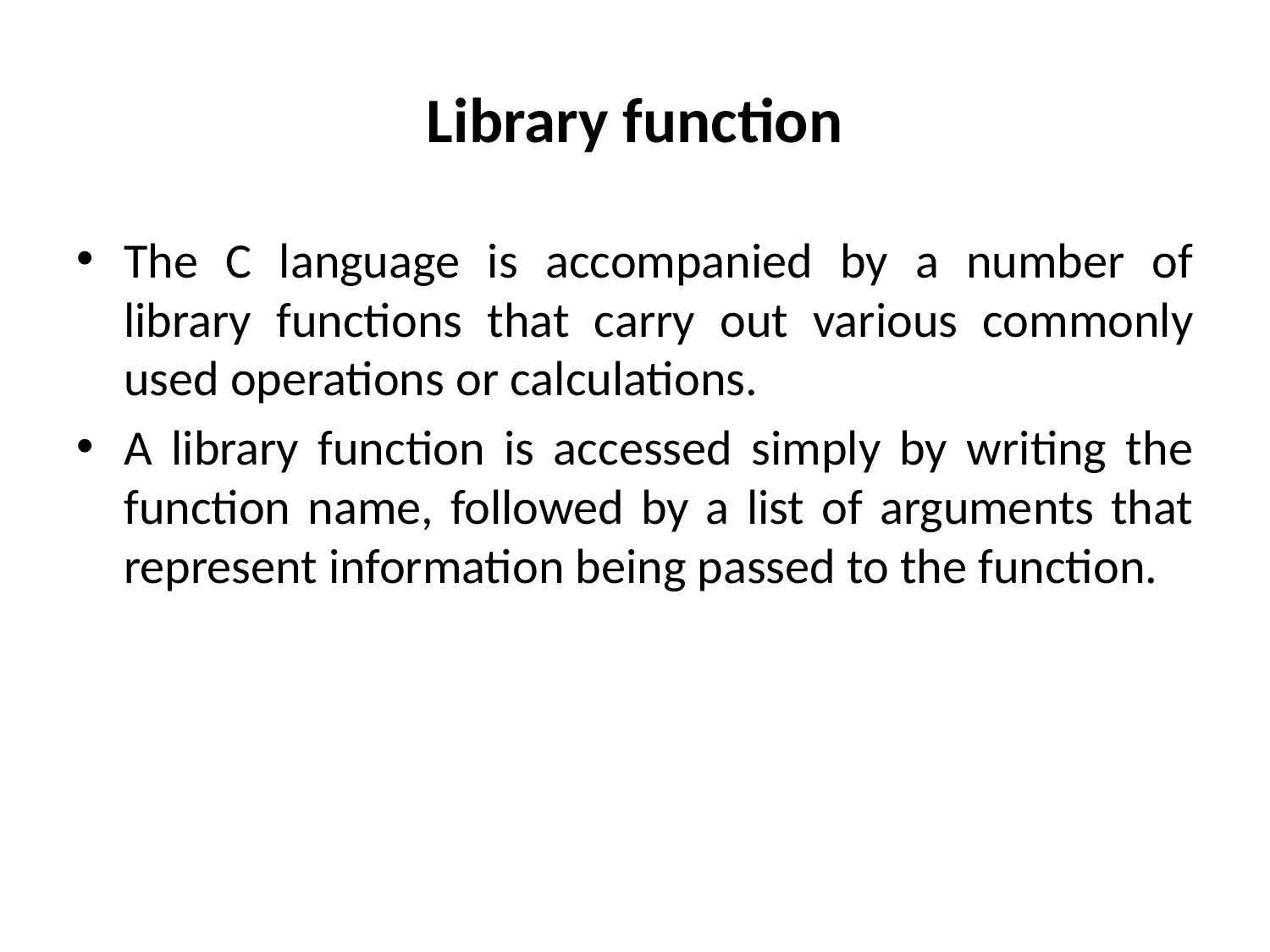

# Library function
The C language is accompanied by a number of library functions that carry out various commonly used operations or calculations.
A library function is accessed simply by writing the function name, followed by a list of arguments that represent information being passed to the function.